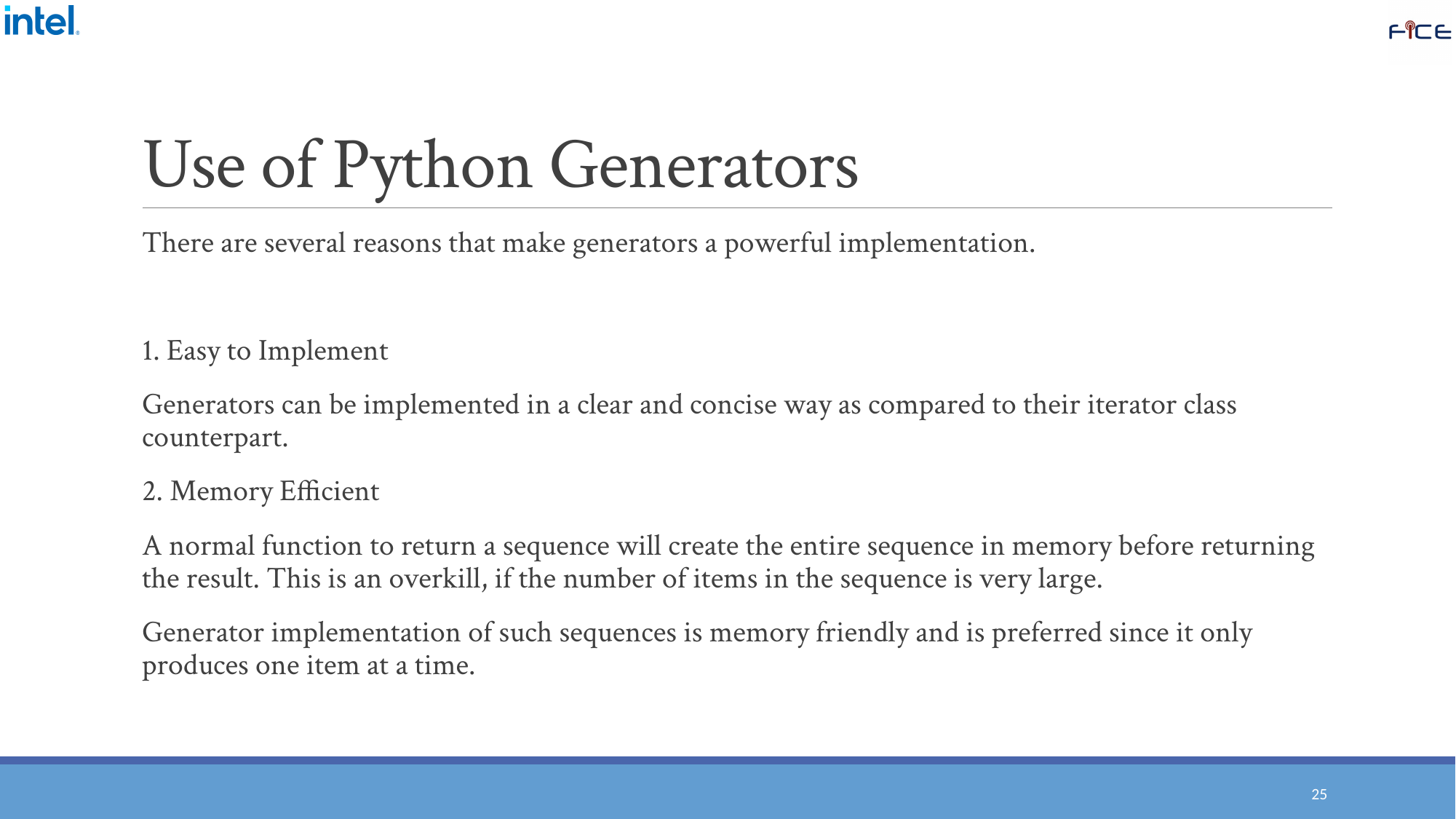

# Use of Python Generators
There are several reasons that make generators a powerful implementation.

1. Easy to Implement
Generators can be implemented in a clear and concise way as compared to their iterator class counterpart.
2. Memory Efficient
A normal function to return a sequence will create the entire sequence in memory before returning the result. This is an overkill, if the number of items in the sequence is very large.
Generator implementation of such sequences is memory friendly and is preferred since it only produces one item at a time.
25